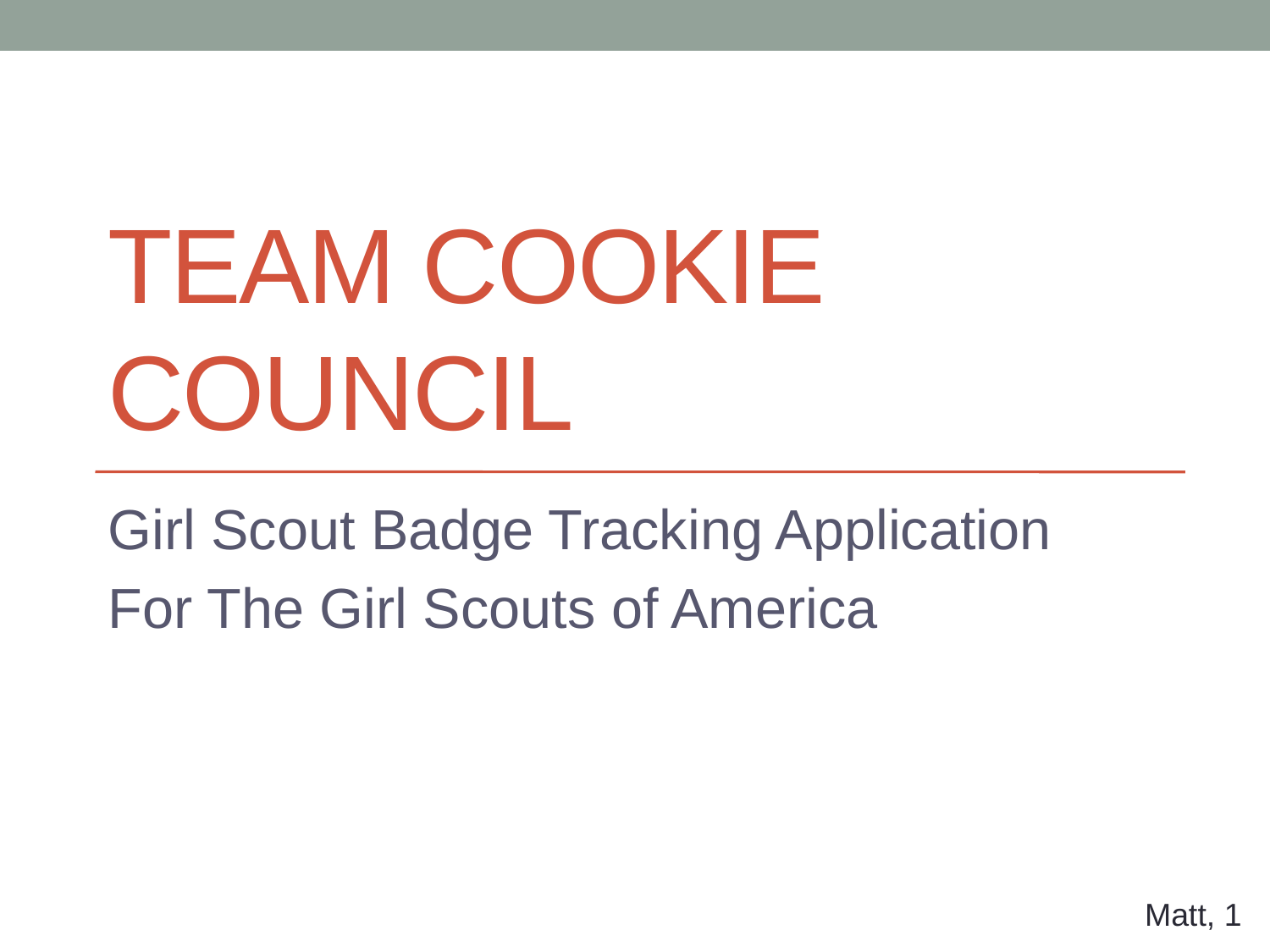

# Team Cookie Council
Girl Scout Badge Tracking Application
For The Girl Scouts of America
Matt, 1